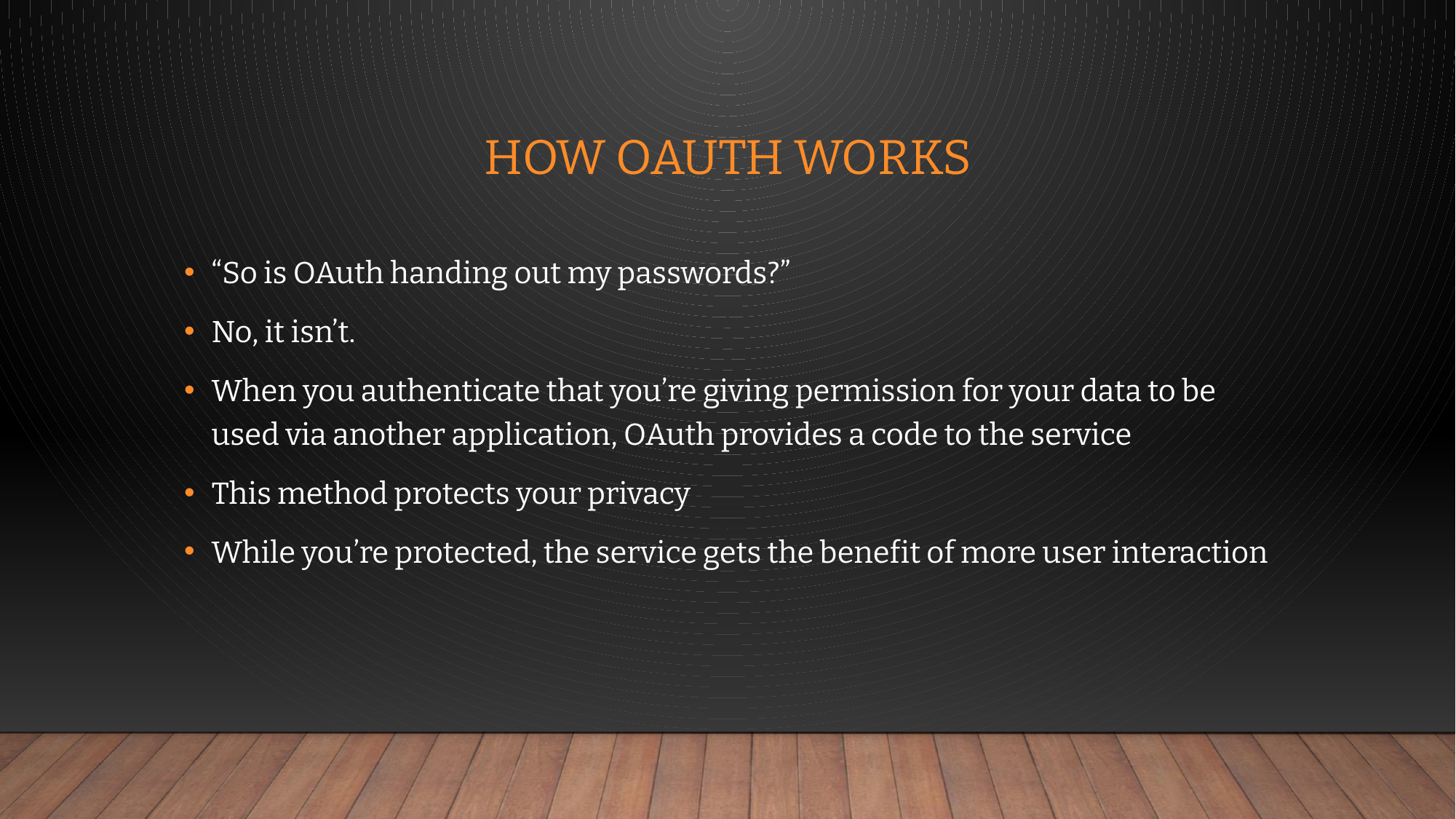

# How Oauth works
“So is OAuth handing out my passwords?”
No, it isn’t.
When you authenticate that you’re giving permission for your data to be used via another application, OAuth provides a code to the service
This method protects your privacy
While you’re protected, the service gets the benefit of more user interaction